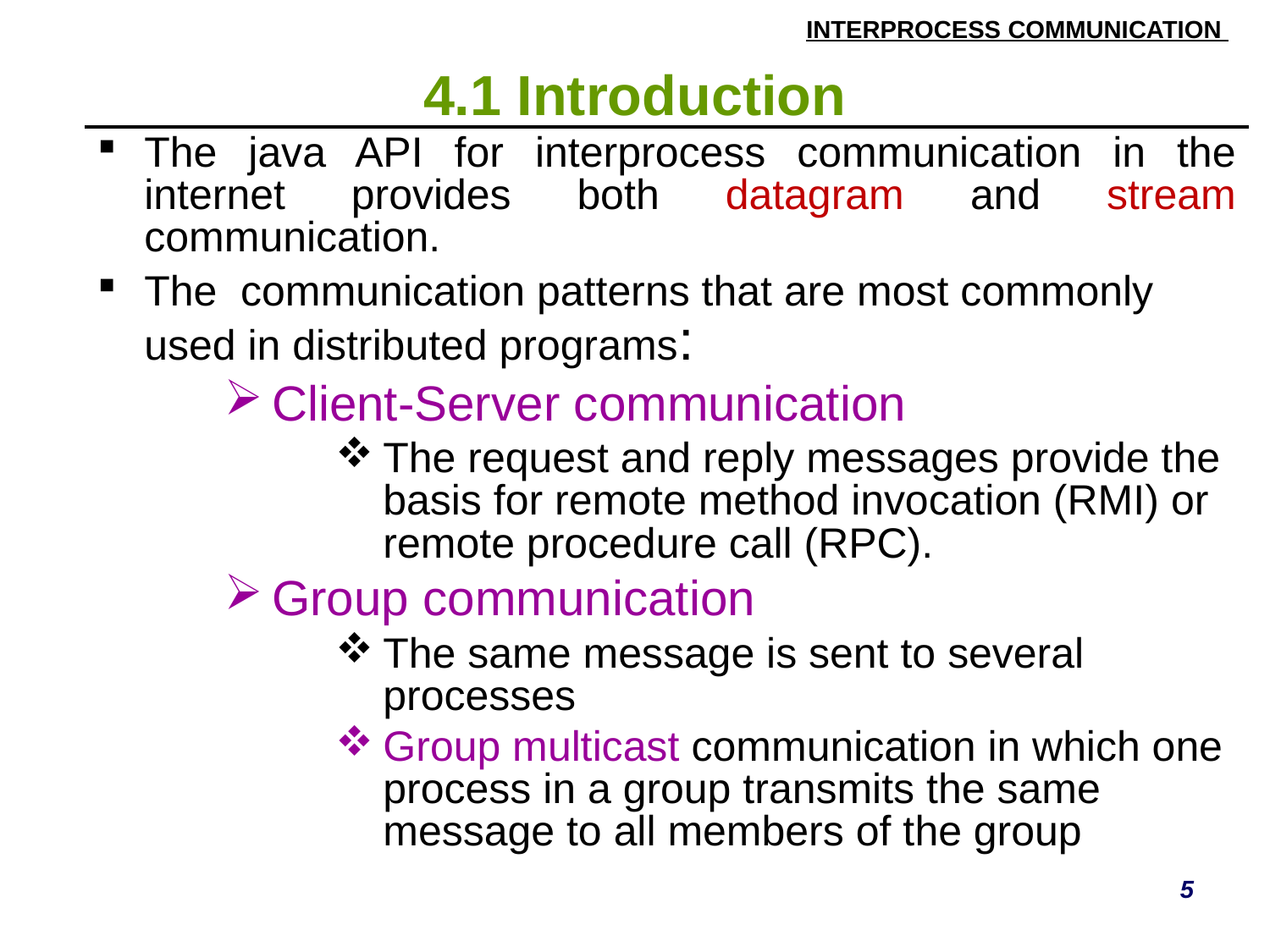

# 4.1 Introduction
| The java API for interprocess communication in the internet provides both datagram and stream communication. The communication patterns that are most commonly used in distributed programs: Client-Server communication The request and reply messages provide the basis for remote method invocation (RMI) or remote procedure call (RPC). Group communication The same message is sent to several processes Group multicast communication in which one process in a group transmits the same message to all members of the group |
| --- |
5